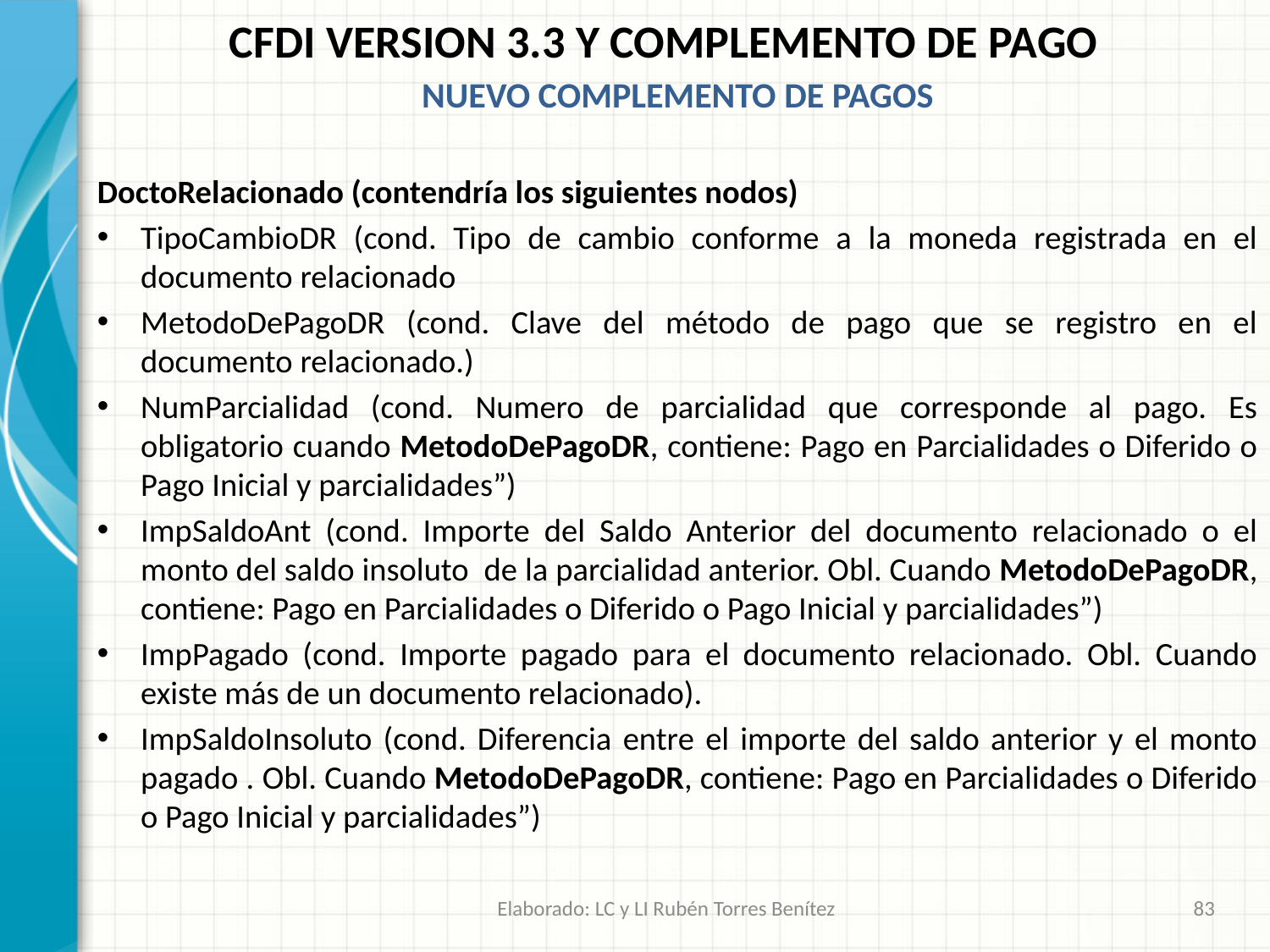

CFDI VERSION 3.3 Y COMPLEMENTO DE PAGO
NUEVO COMPLEMENTO DE PAGOS

DoctoRelacionado (contendría los siguientes nodos)
TipoCambioDR (cond. Tipo de cambio conforme a la moneda registrada en el documento relacionado
MetodoDePagoDR (cond. Clave del método de pago que se registro en el documento relacionado.)
NumParcialidad (cond. Numero de parcialidad que corresponde al pago. Es obligatorio cuando MetodoDePagoDR, contiene: Pago en Parcialidades o Diferido o Pago Inicial y parcialidades”)
ImpSaldoAnt (cond. Importe del Saldo Anterior del documento relacionado o el monto del saldo insoluto  de la parcialidad anterior. Obl. Cuando MetodoDePagoDR, contiene: Pago en Parcialidades o Diferido o Pago Inicial y parcialidades”)
ImpPagado (cond. Importe pagado para el documento relacionado. Obl. Cuando existe más de un documento relacionado).
ImpSaldoInsoluto (cond. Diferencia entre el importe del saldo anterior y el monto pagado . Obl. Cuando MetodoDePagoDR, contiene: Pago en Parcialidades o Diferido o Pago Inicial y parcialidades”)

Elaborado: LC y LI Rubén Torres Benítez
83